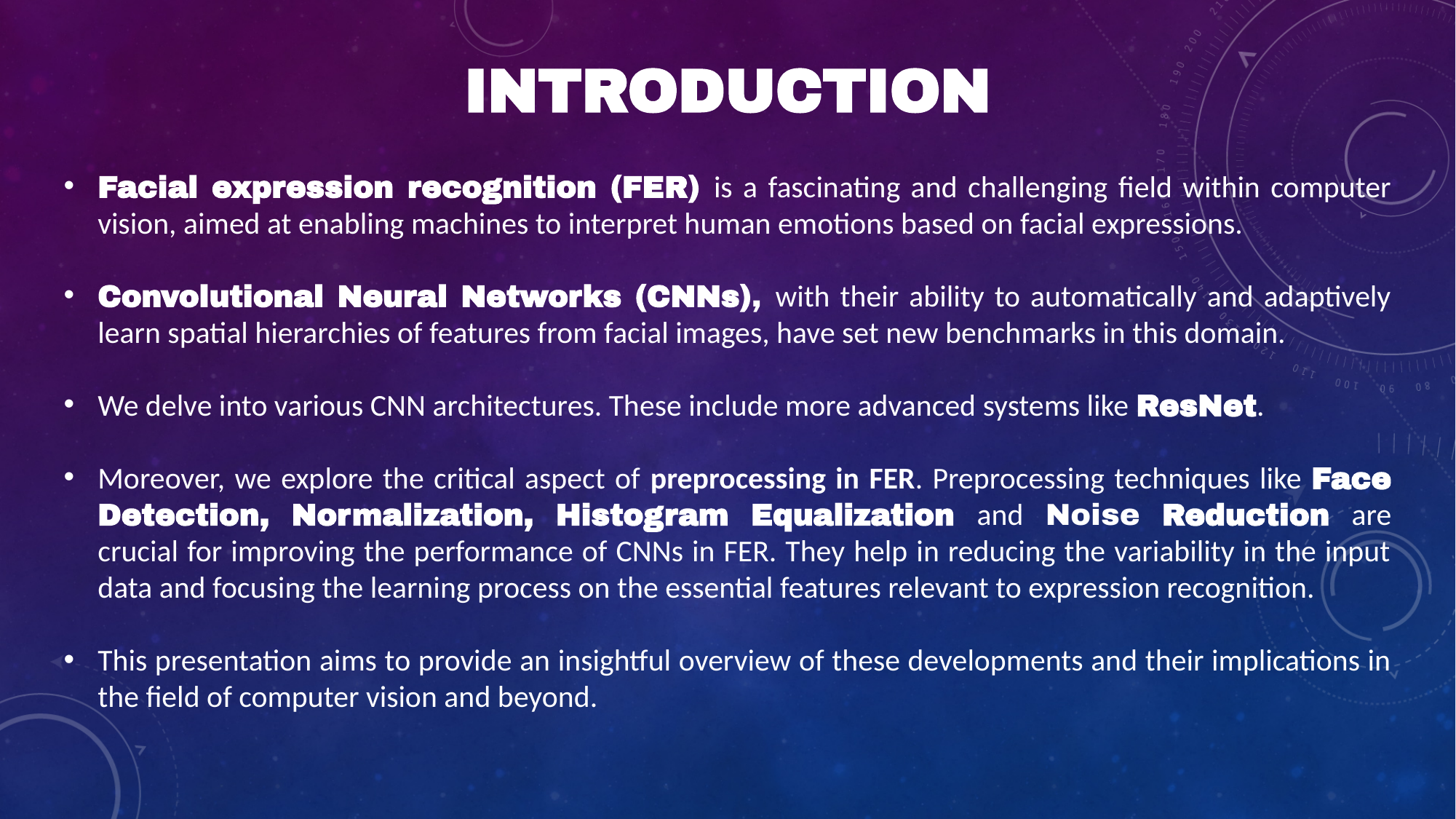

INTRODUCTION
Facial expression recognition (FER) is a fascinating and challenging field within computer vision, aimed at enabling machines to interpret human emotions based on facial expressions.

Convolutional Neural Networks (CNNs), with their ability to automatically and adaptively learn spatial hierarchies of features from facial images, have set new benchmarks in this domain.

We delve into various CNN architectures. These include more advanced systems like ResNet.

Moreover, we explore the critical aspect of preprocessing in FER. Preprocessing techniques like Face Detection, Normalization, Histogram Equalization and Noise Reduction are crucial for improving the performance of CNNs in FER. They help in reducing the variability in the input data and focusing the learning process on the essential features relevant to expression recognition.

This presentation aims to provide an insightful overview of these developments and their implications in the field of computer vision and beyond.